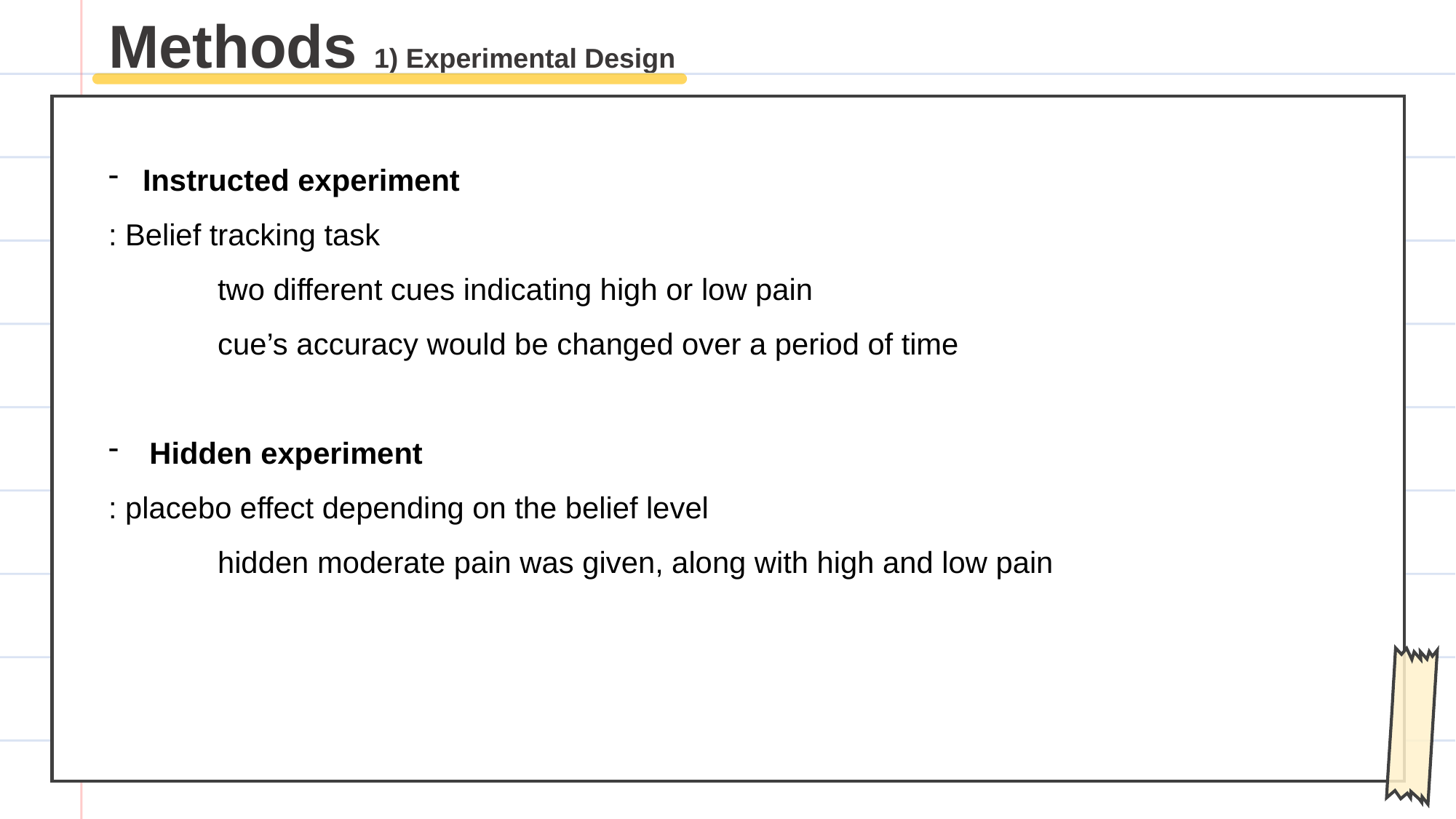

Methods 1) Experimental Design

Instructed experiment
: Belief tracking task
	two different cues indicating high or low pain
	cue’s accuracy would be changed over a period of time

Hidden experiment
: placebo effect depending on the belief level
	hidden moderate pain was given, along with high and low pain